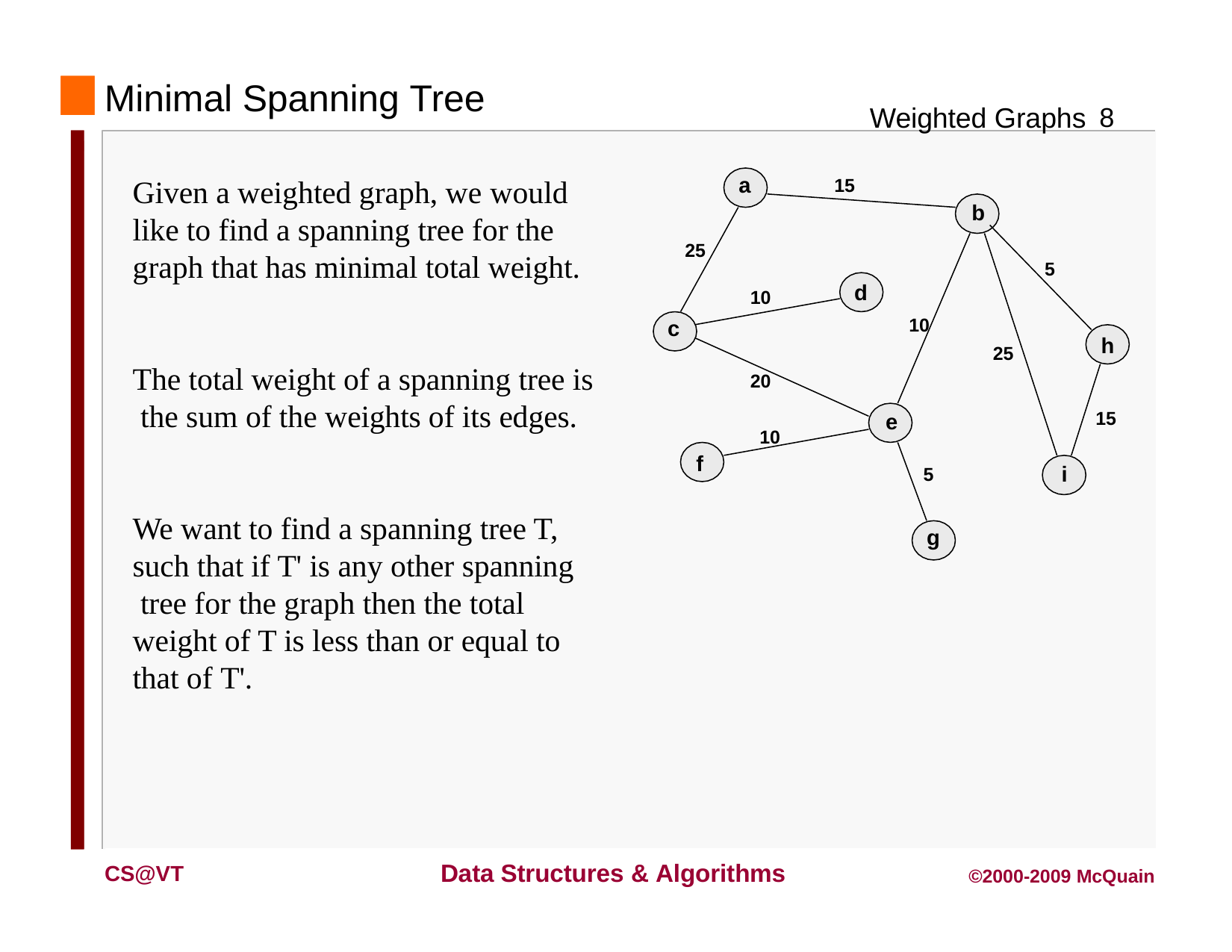

# Minimal Spanning Tree
Weighted Graphs 8

a
Given a weighted graph, we would
15

b

like to find a spanning tree for the  graph that has minimal total weight.

25
5

d
10

10
c

h

25
The total weight of a spanning tree is  the sum of the weights of its edges.

20

15
e
10

f

i
5
We want to find a spanning tree T,  such that if T' is any other spanning  tree for the graph then the total  weight of T is less than or equal to  that of T'.

g
Data Structures & Algorithms
CS@VT
©2000-2009 McQuain